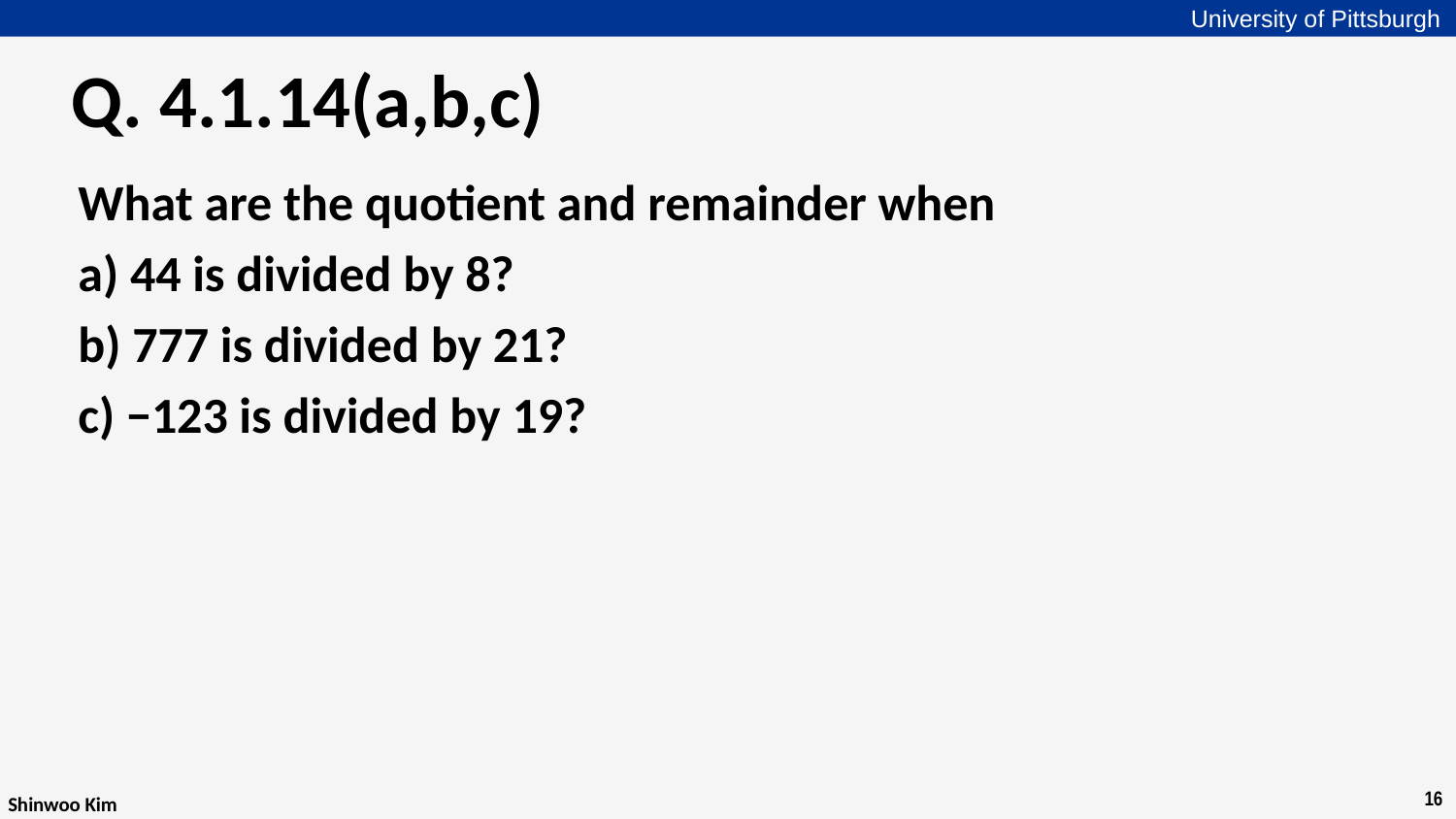

# Q. 4.1.14(a,b,c)
What are the quotient and remainder when
a) 44 is divided by 8?
b) 777 is divided by 21?
c) −123 is divided by 19?